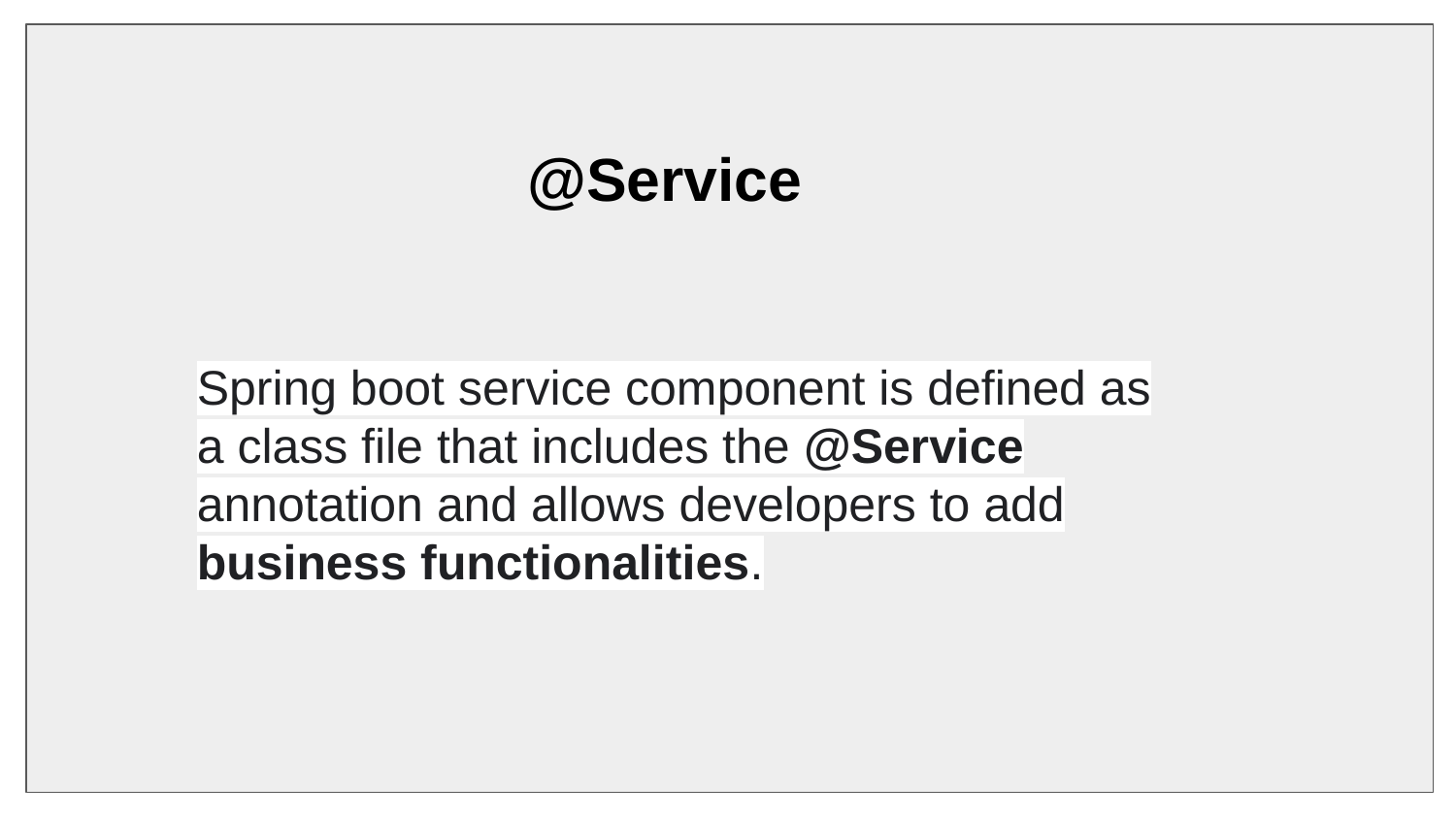

@Service
Spring boot service component is defined as a class file that includes the @Service annotation and allows developers to add business functionalities.